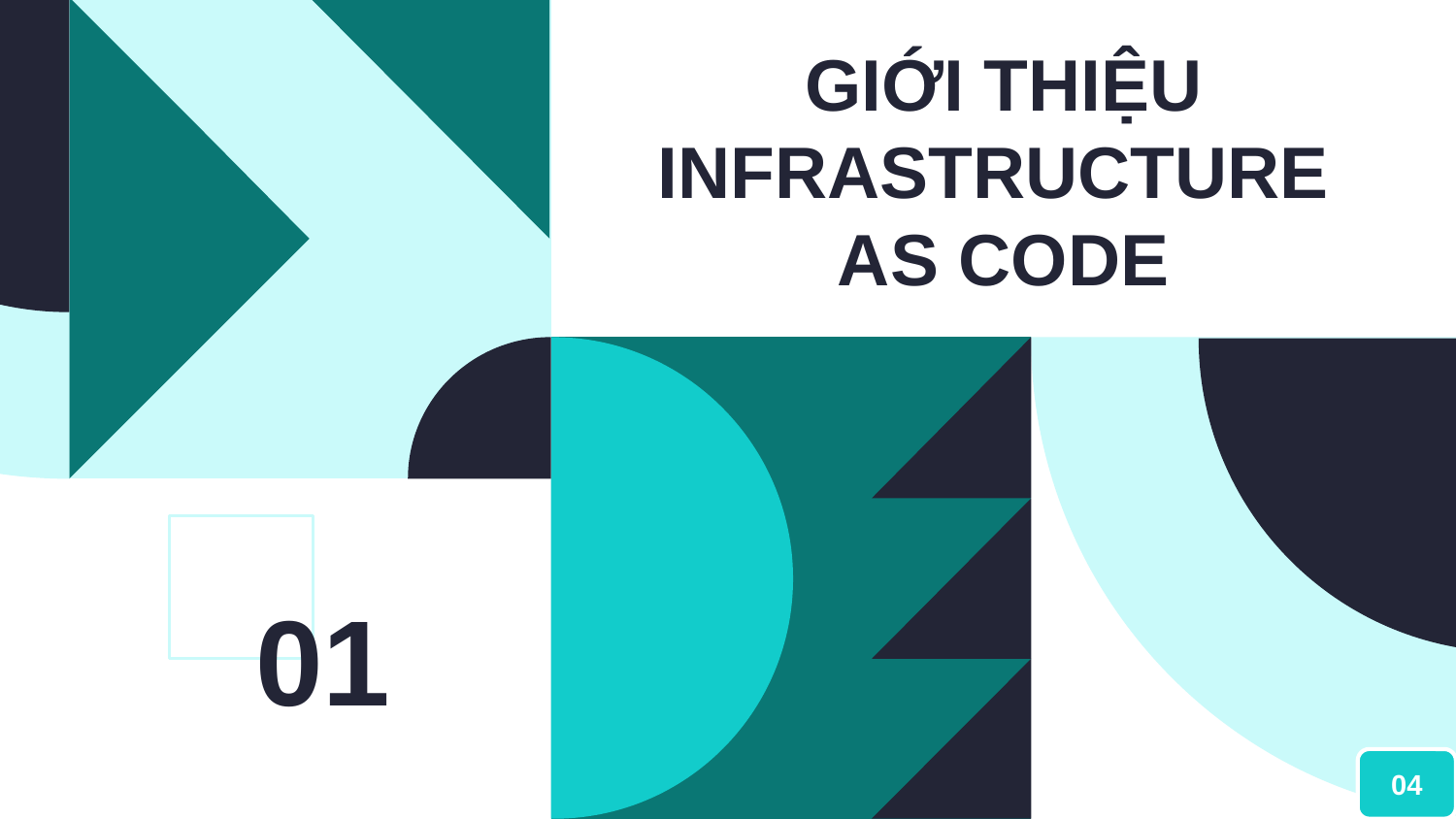

# GIỚI THIỆU INFRASTRUCTURE AS CODE

01

04